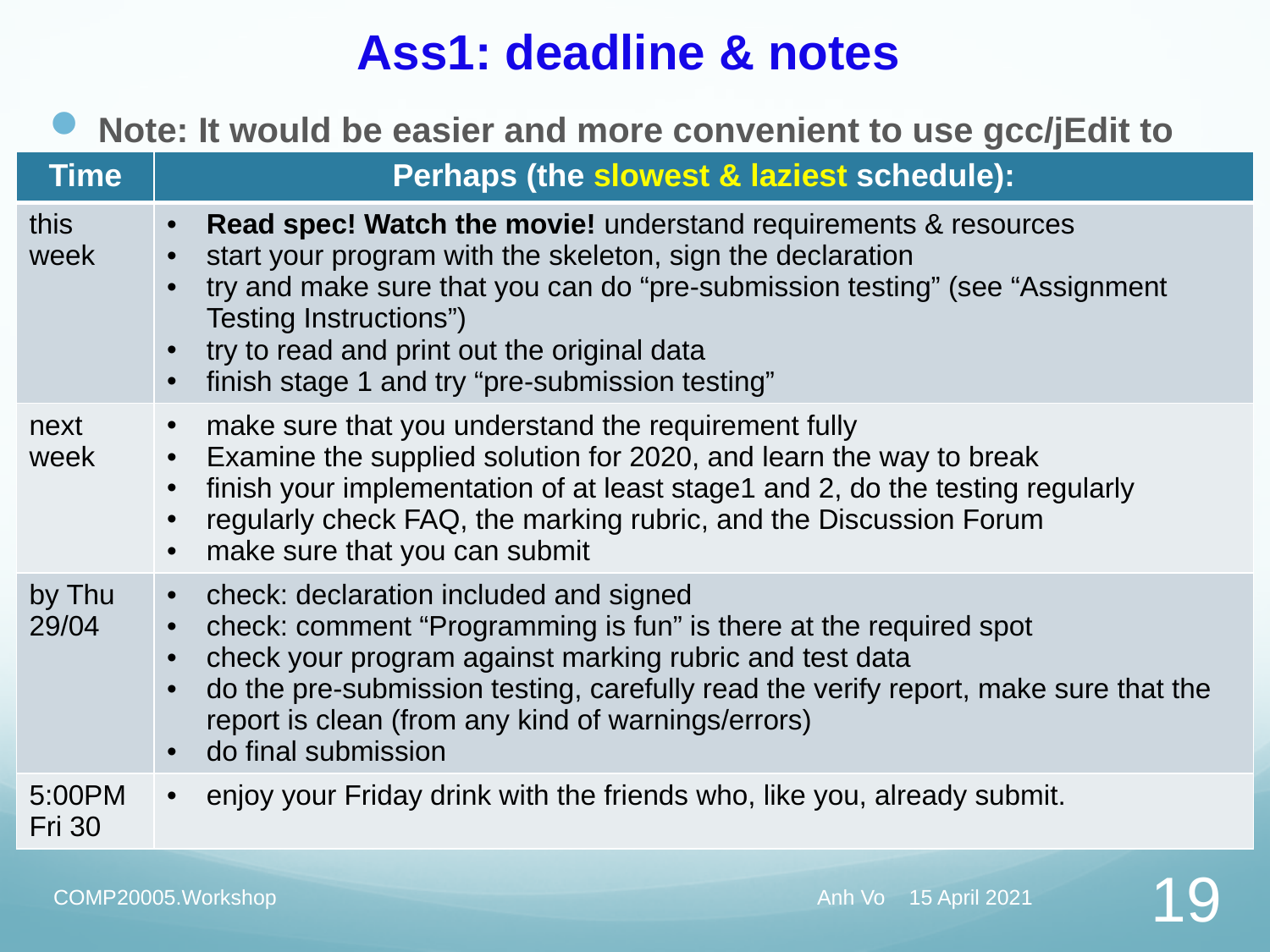

# Ass1: deadline & notes
Note: It would be easier and more convenient to use gcc/jEdit to do this assignment.

| Time | Perhaps (the slowest & laziest schedule): |
| --- | --- |
| this week | Read spec! Watch the movie! understand requirements & resources start your program with the skeleton, sign the declaration try and make sure that you can do “pre-submission testing” (see “Assignment Testing Instructions”) try to read and print out the original data finish stage 1 and try “pre-submission testing” |
| next week | make sure that you understand the requirement fully Examine the supplied solution for 2020, and learn the way to break finish your implementation of at least stage1 and 2, do the testing regularly regularly check FAQ, the marking rubric, and the Discussion Forum make sure that you can submit |
| by Thu 29/04 | check: declaration included and signed check: comment “Programming is fun” is there at the required spot check your program against marking rubric and test data do the pre-submission testing, carefully read the verify report, make sure that the report is clean (from any kind of warnings/errors) do final submission |
| 5:00PM Fri 30 | enjoy your Friday drink with the friends who, like you, already submit. |
COMP20005.Workshop
Anh Vo    15 April 2021
19